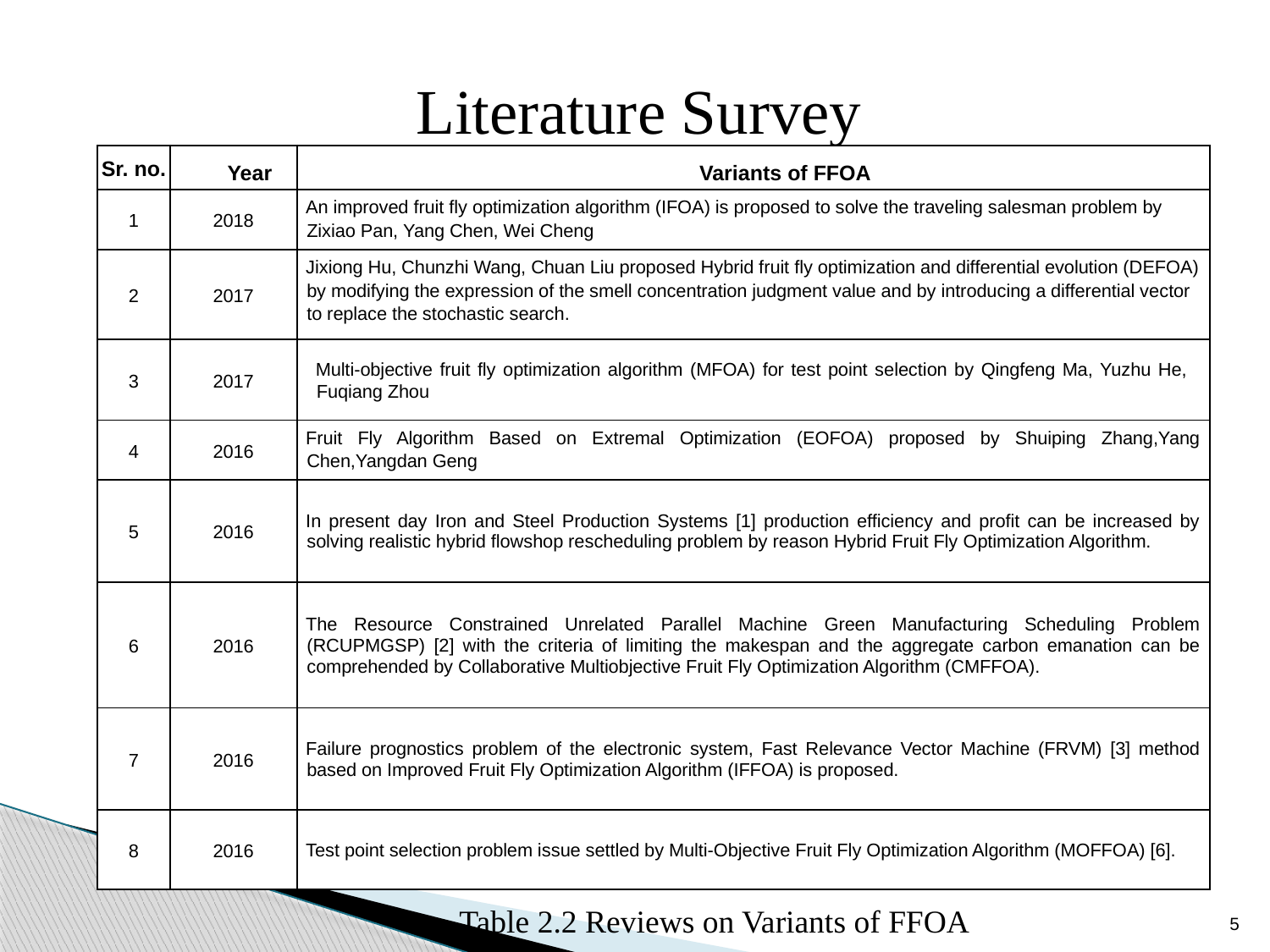

# Literature Survey
| Sr. no. | Year | Variants of FFOA |
| --- | --- | --- |
| 1 | 2018 | An improved fruit fly optimization algorithm (IFOA) is proposed to solve the traveling salesman problem by Zixiao Pan, Yang Chen, Wei Cheng |
| 2 | 2017 | Jixiong Hu, Chunzhi Wang, Chuan Liu proposed Hybrid fruit fly optimization and differential evolution (DEFOA) by modifying the expression of the smell concentration judgment value and by introducing a differential vector to replace the stochastic search. |
| 3 | 2017 | Multi-objective fruit fly optimization algorithm (MFOA) for test point selection by Qingfeng Ma, Yuzhu He, Fuqiang Zhou |
| 4 | 2016 | Fruit Fly Algorithm Based on Extremal Optimization (EOFOA) proposed by Shuiping Zhang,Yang Chen,Yangdan Geng |
| 5 | 2016 | In present day Iron and Steel Production Systems [1] production efficiency and profit can be increased by solving realistic hybrid flowshop rescheduling problem by reason Hybrid Fruit Fly Optimization Algorithm. |
| 6 | 2016 | The Resource Constrained Unrelated Parallel Machine Green Manufacturing Scheduling Problem (RCUPMGSP) [2] with the criteria of limiting the makespan and the aggregate carbon emanation can be comprehended by Collaborative Multiobjective Fruit Fly Optimization Algorithm (CMFFOA). |
| 7 | 2016 | Failure prognostics problem of the electronic system, Fast Relevance Vector Machine (FRVM) [3] method based on Improved Fruit Fly Optimization Algorithm (IFFOA) is proposed. |
| 8 | 2016 | Test point selection problem issue settled by Multi-Objective Fruit Fly Optimization Algorithm (MOFFOA) [6]. |
Table 2.2 Reviews on Variants of FFOA
5